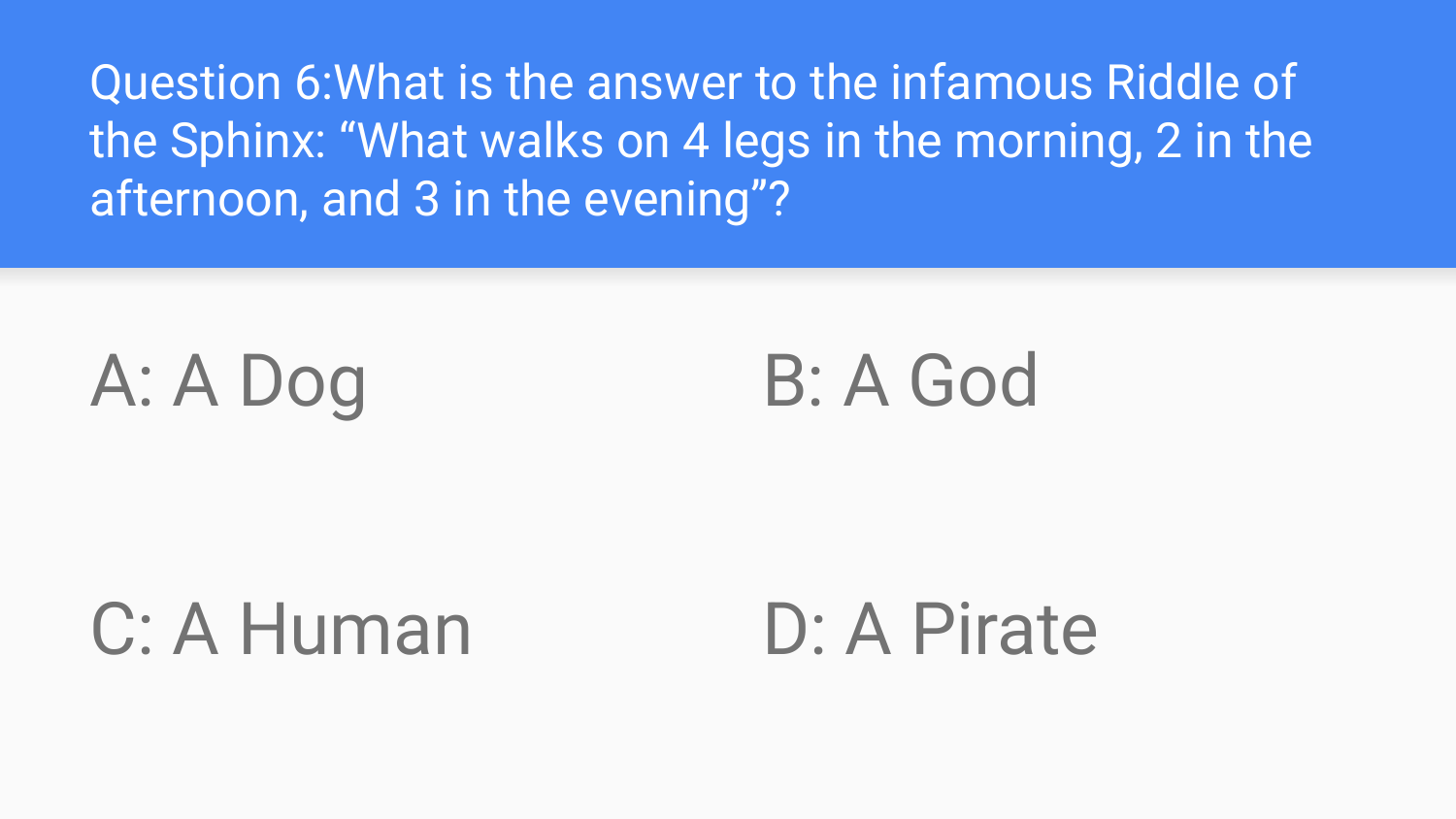

# Question 6:What is the answer to the infamous Riddle of the Sphinx: “What walks on 4 legs in the morning, 2 in the afternoon, and 3 in the evening”?
A: A Dog
B: A God
C: A Human
D: A Pirate